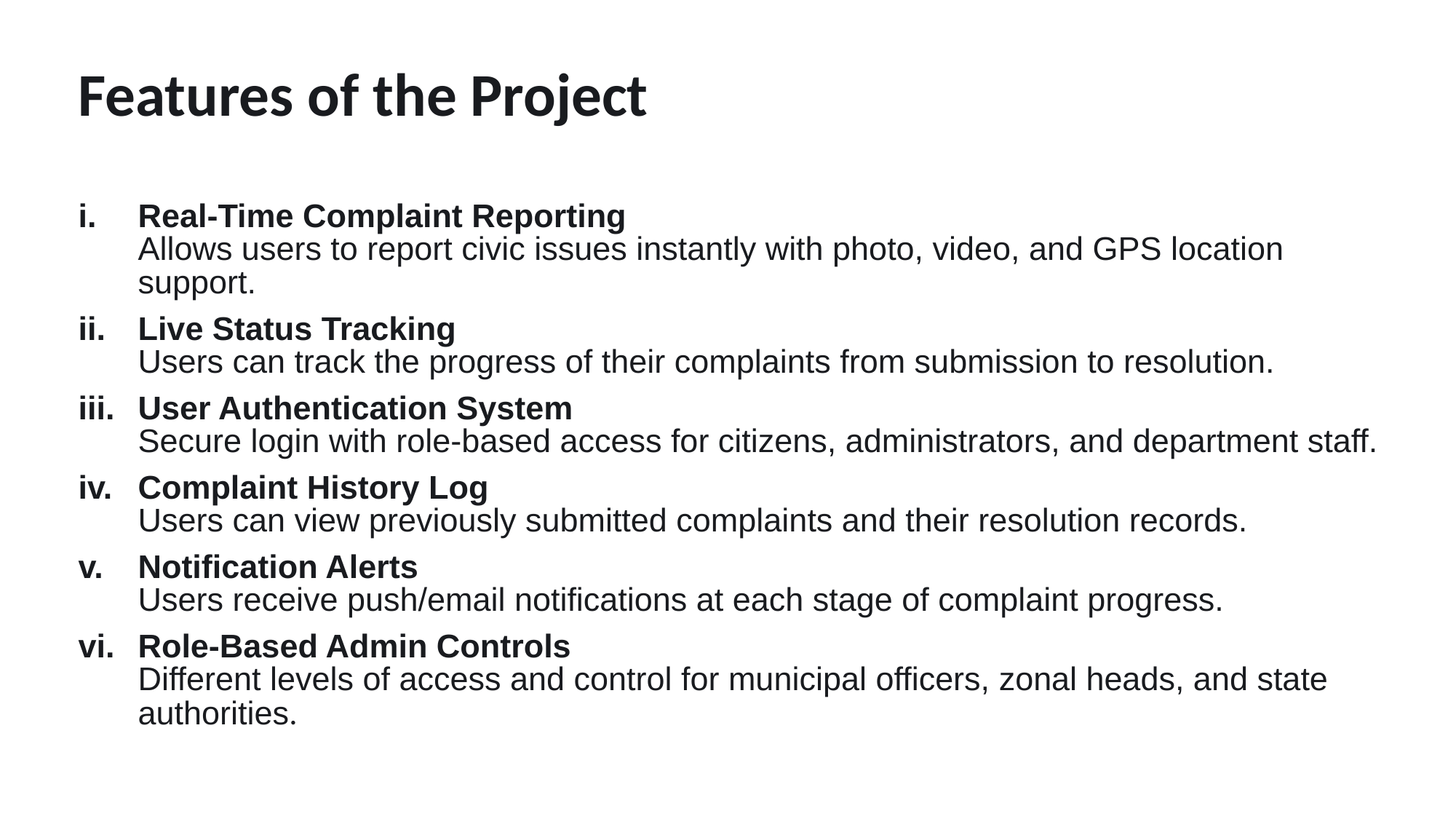

# Features of the Project
Real-Time Complaint Reporting
Allows users to report civic issues instantly with photo, video, and GPS location support.
Live Status Tracking
Users can track the progress of their complaints from submission to resolution.
User Authentication System
Secure login with role-based access for citizens, administrators, and department staff.
Complaint History Log
Users can view previously submitted complaints and their resolution records.
Notification Alerts
Users receive push/email notifications at each stage of complaint progress.
Role-Based Admin Controls
Different levels of access and control for municipal officers, zonal heads, and state authorities.